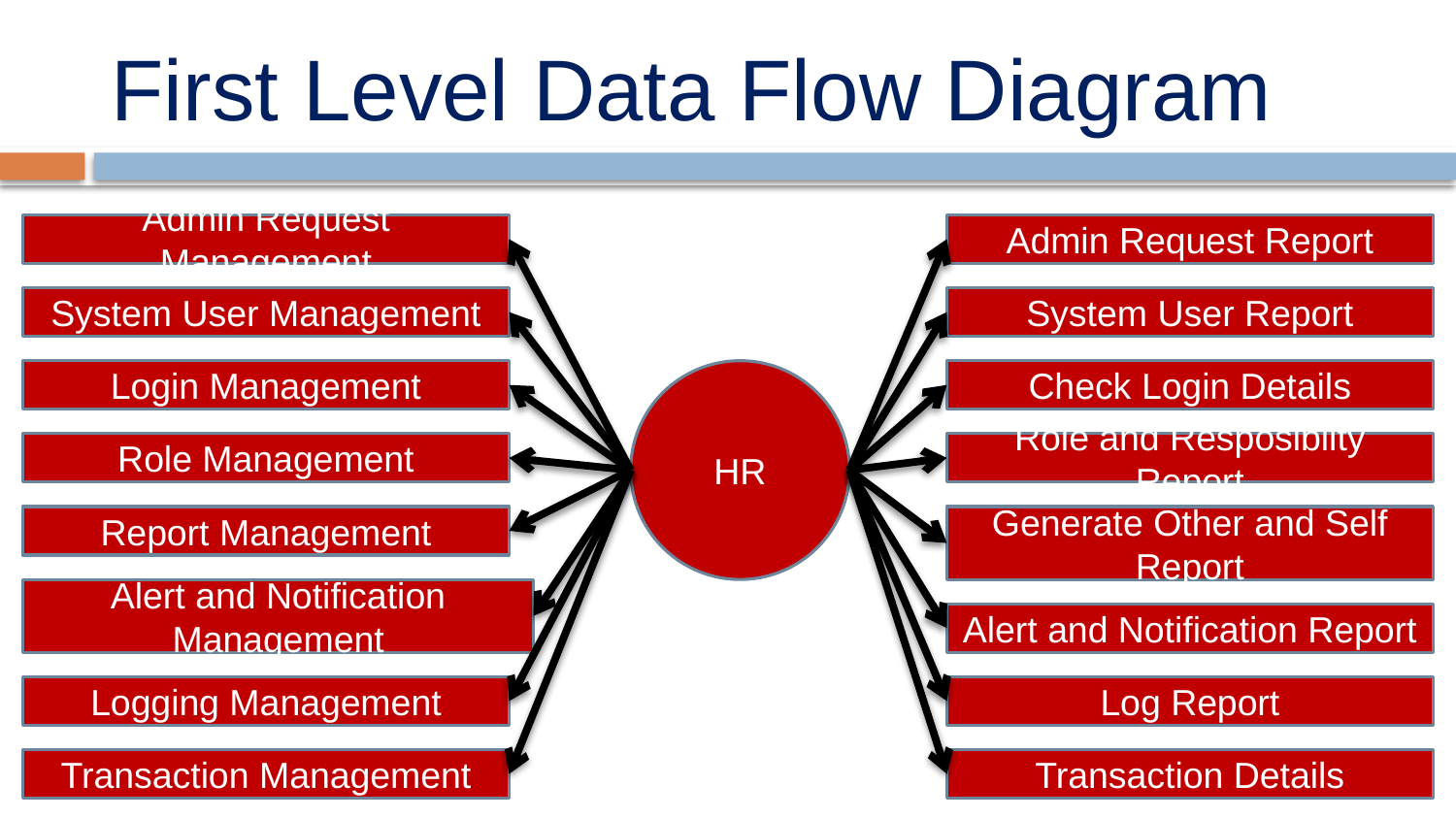

# First Level Data Flow Diagram
Admin Request Management
Admin Request Report
System User Management
System User Report
Login Management
HR
Check Login Details
Role Management
Role and Resposiblity Report
Generate Other and Self Report
Report Management
Alert and Notification Management
Alert and Notification Report
Logging Management
Log Report
Transaction Management
Transaction Details